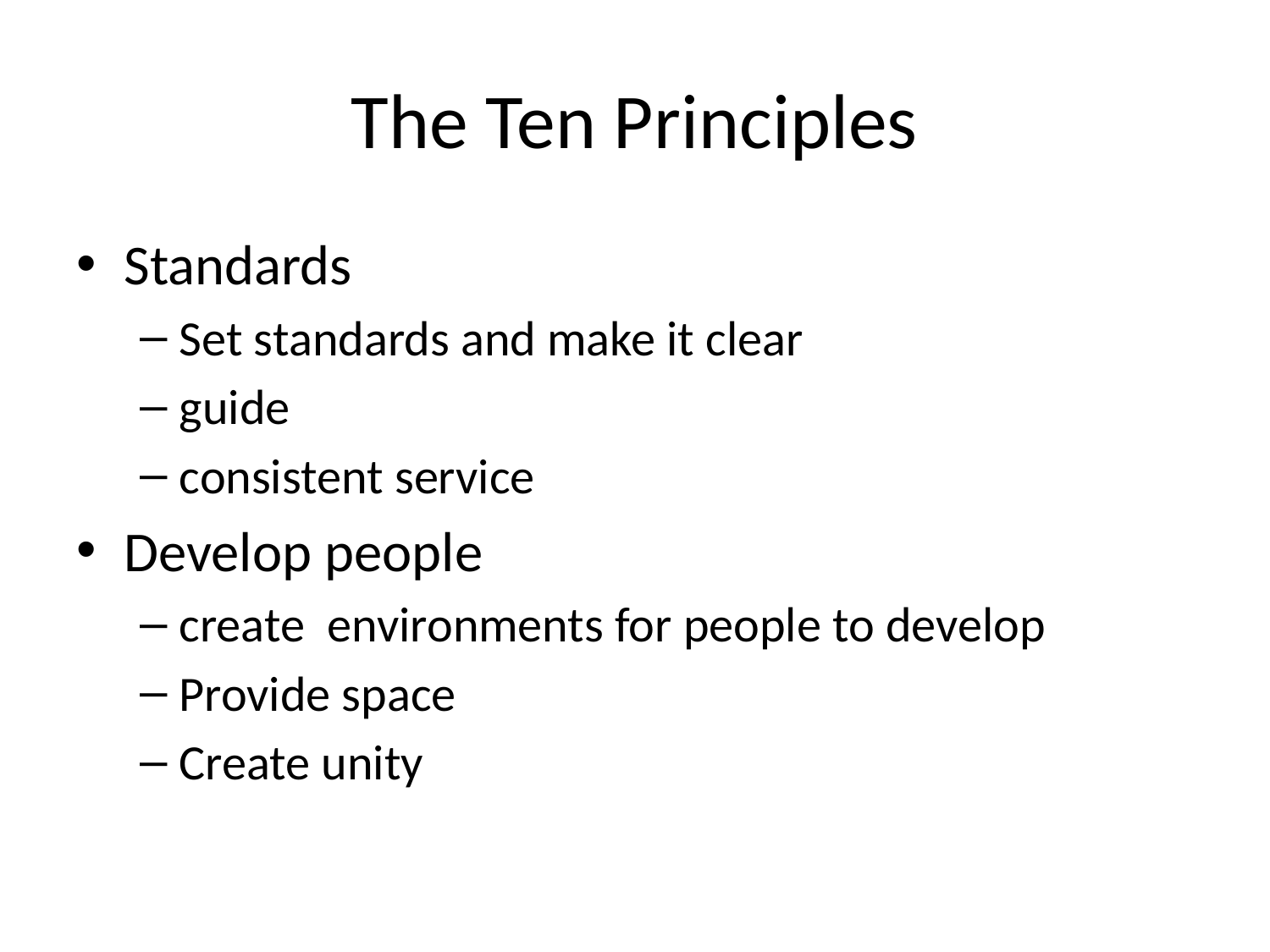

# The Ten Principles
Standards
Set standards and make it clear
guide
consistent service
Develop people
create  environments for people to develop
Provide space
Create unity